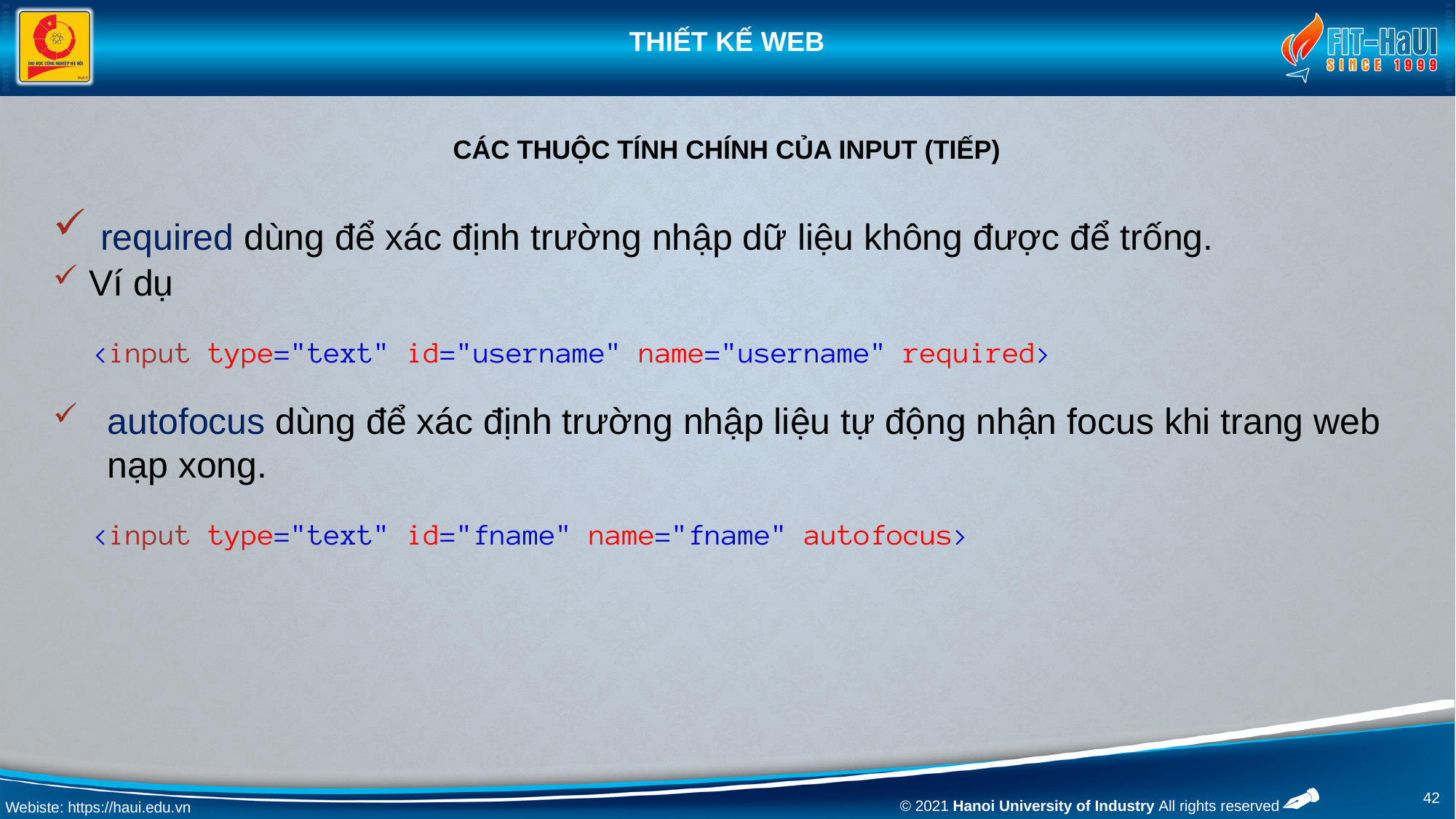

# CÁC THUỘC TÍNH CHÍNH CỦA INPUT (tiếp)
 required dùng để xác định trường nhập dữ liệu không được để trống.
 Ví dụ

   <input type="text" id="username" name="username" required>

autofocus dùng để xác định trường nhập liệu tự động nhận focus khi trang web nạp xong.

   <input type="text" id="fname" name="fname" autofocus>